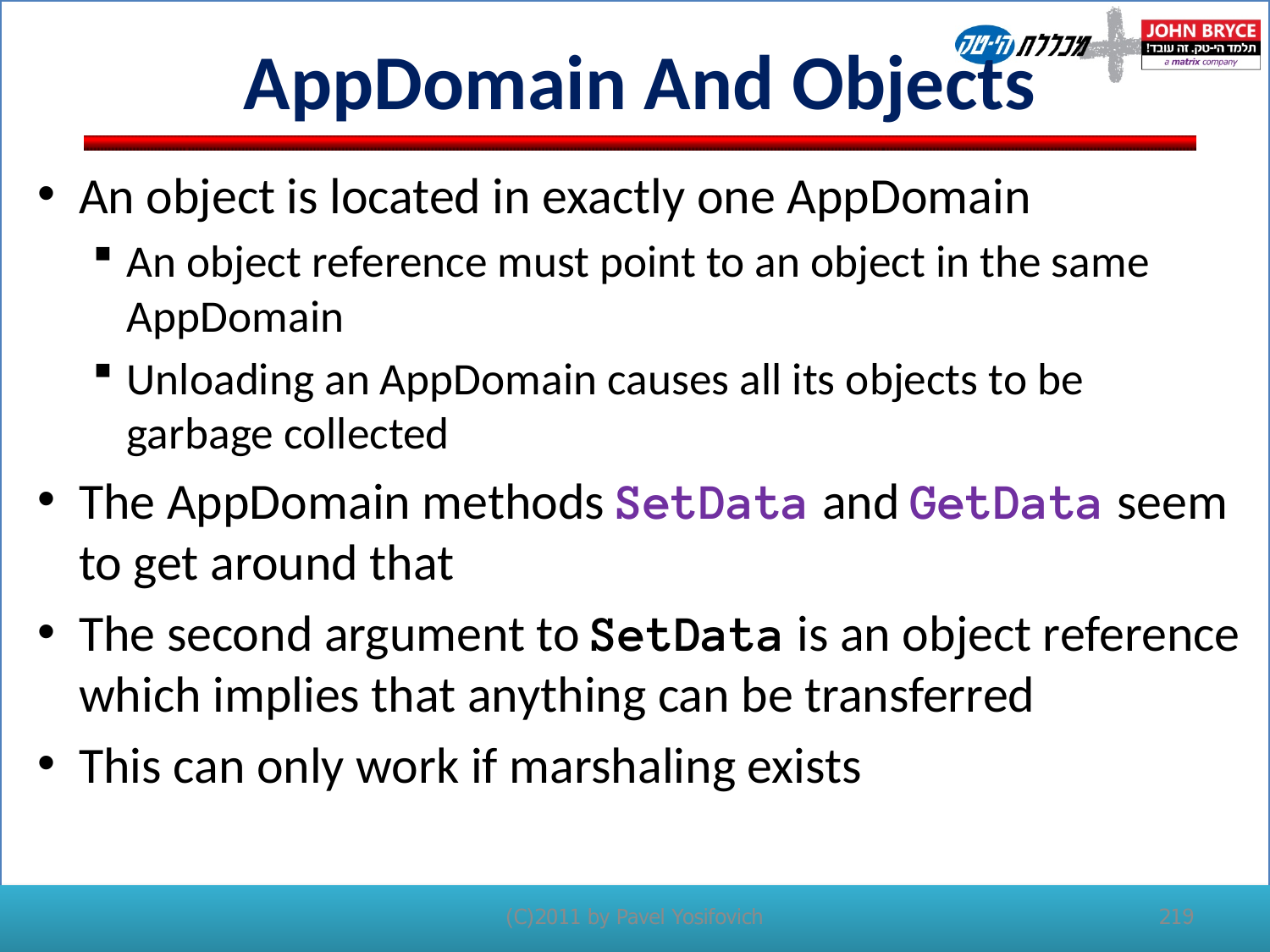

# AppDomain And Objects
An object is located in exactly one AppDomain
An object reference must point to an object in the same AppDomain
Unloading an AppDomain causes all its objects to be garbage collected
The AppDomain methods SetData and GetData seem to get around that
The second argument to SetData is an object reference which implies that anything can be transferred
This can only work if marshaling exists

(C)2011 by Pavel Yosifovich
219